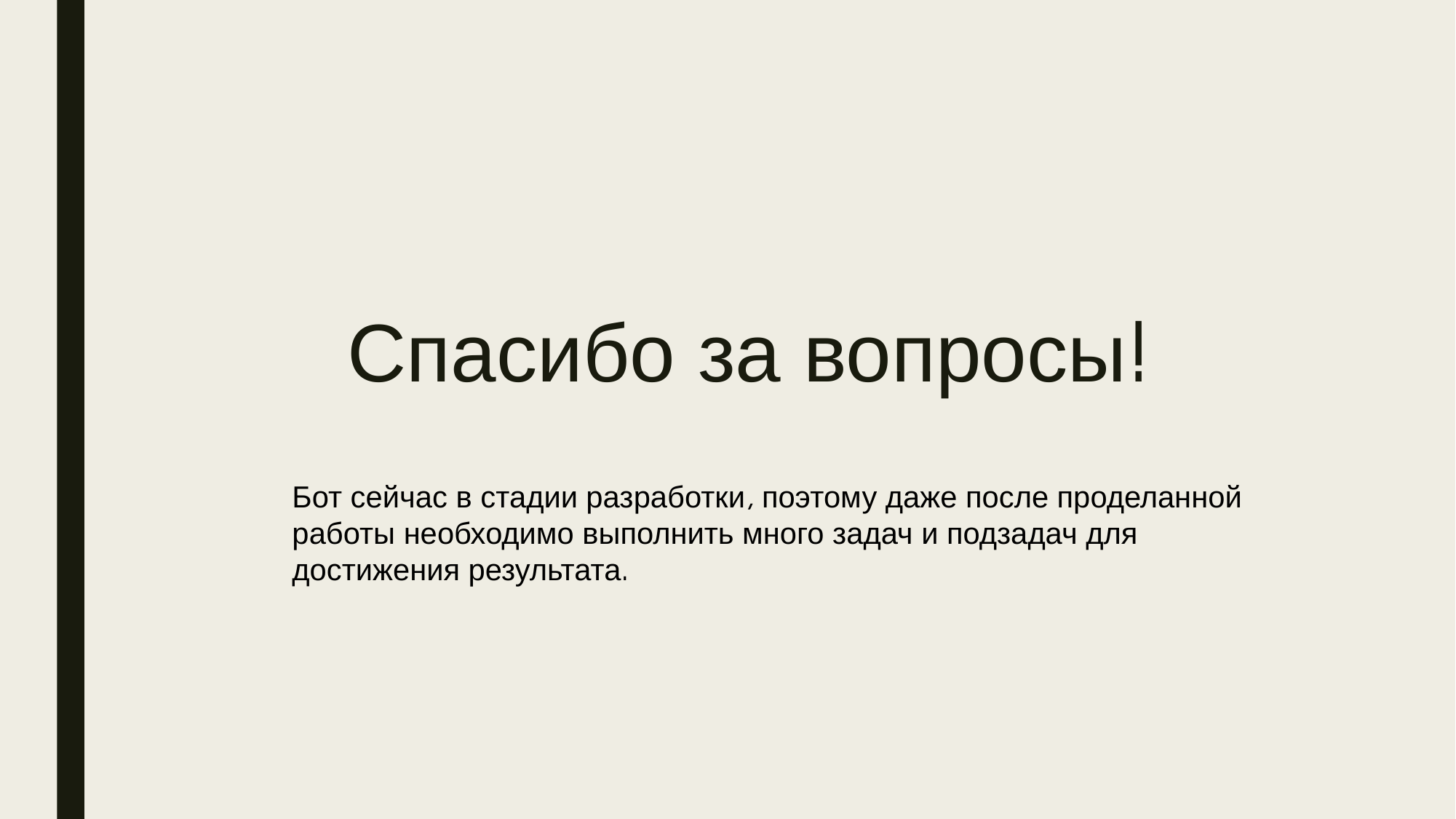

# Спасибо за вопросы!
Бот сейчас в стадии разработки, поэтому даже после проделанной работы необходимо выполнить много задач и подзадач для достижения результата.